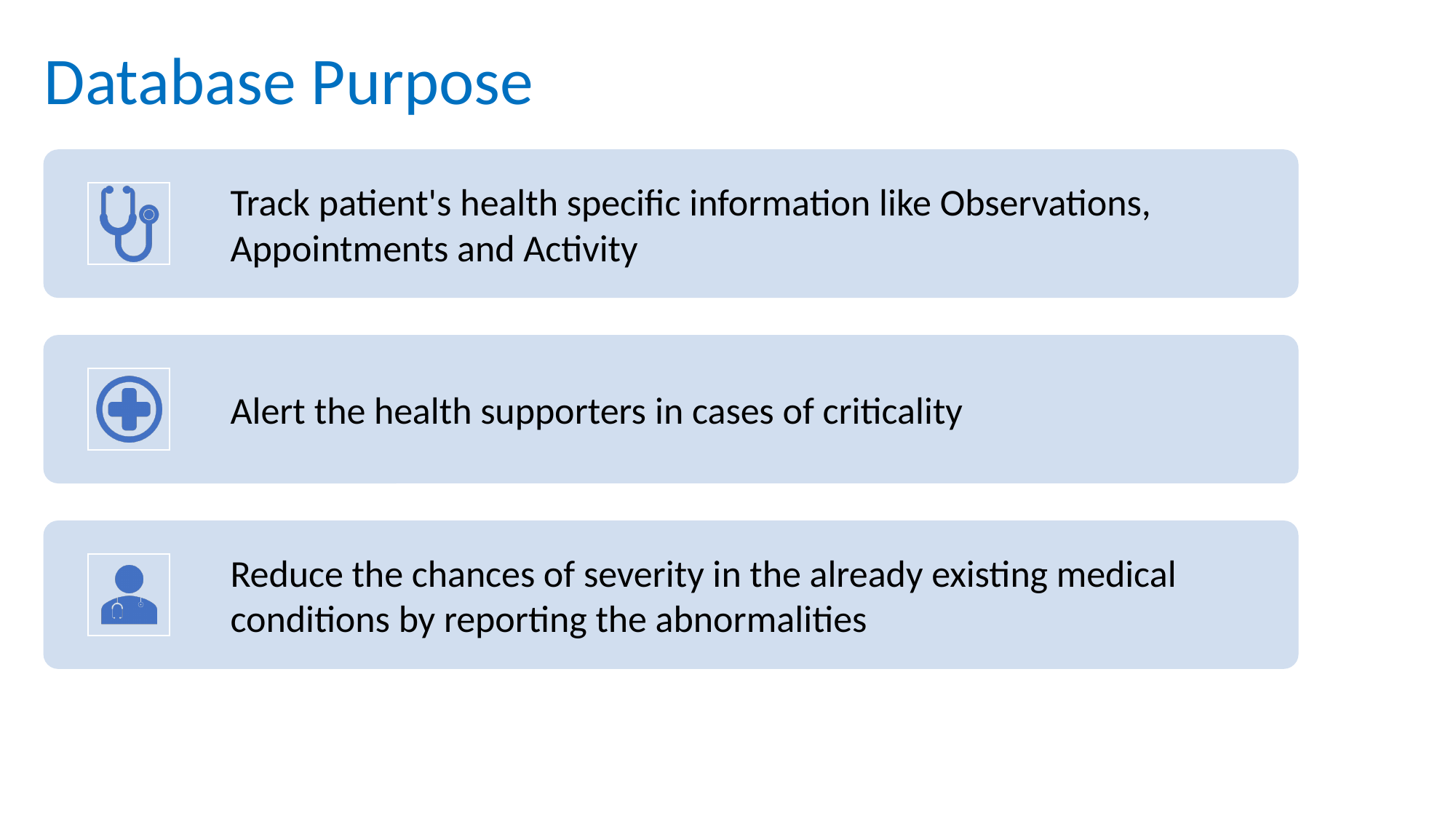

# Database Purpose
Track patient's health specific information like Observations, Appointments and Activity
Alert the health supporters in cases of criticality
Reduce the chances of severity in the already existing medical conditions by reporting the abnormalities